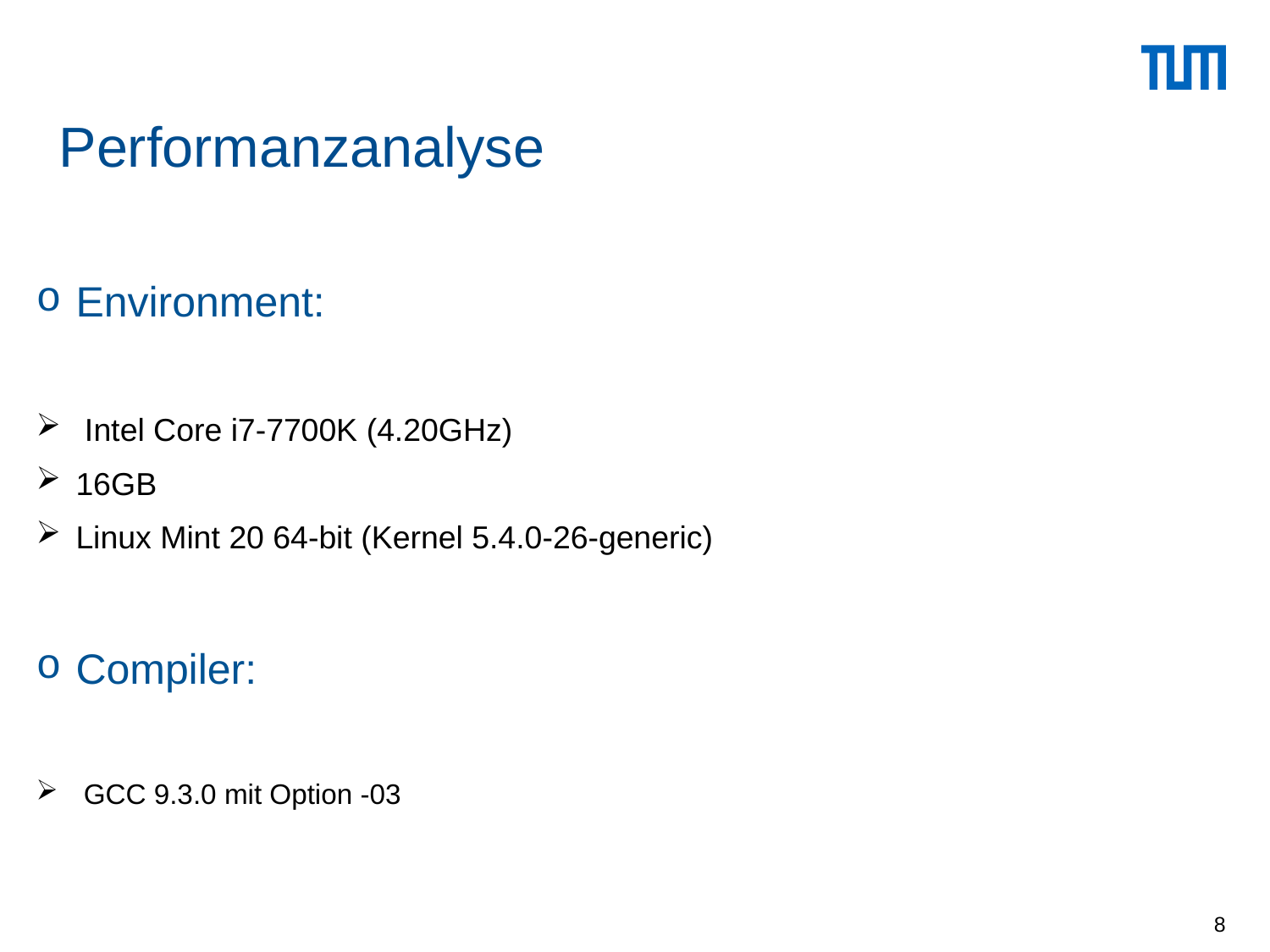

# Performanzanalyse
Environment:

 Intel Core i7-7700K (4.20GHz)
16GB
Linux Mint 20 64-bit (Kernel 5.4.0-26-generic)

Compiler:

GCC 9.3.0 mit Option -03

8